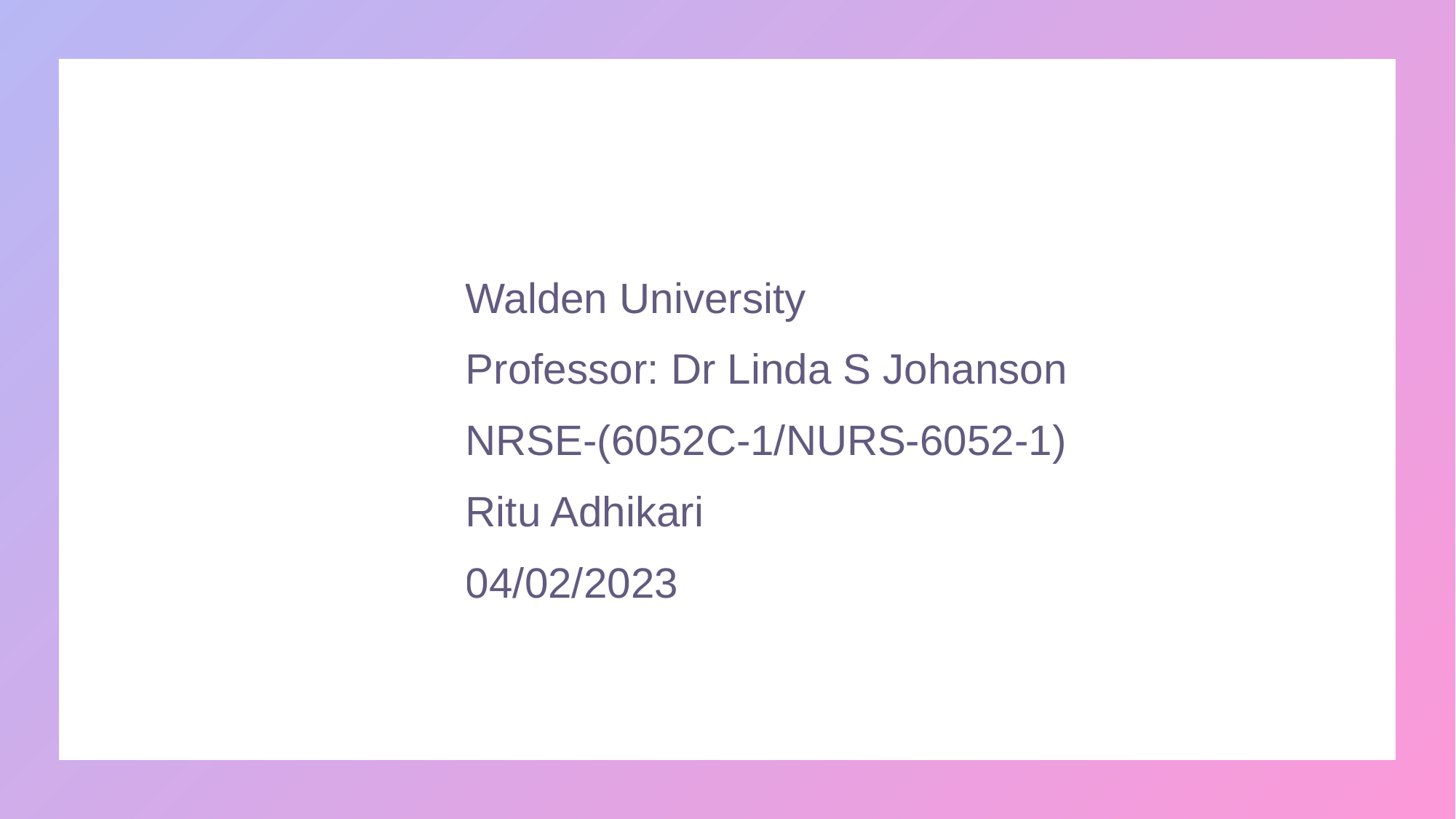

Walden University
			Professor: Dr Linda S Johanson
			NRSE-(6052C-1/NURS-6052-1)
			Ritu Adhikari
			04/02/2023